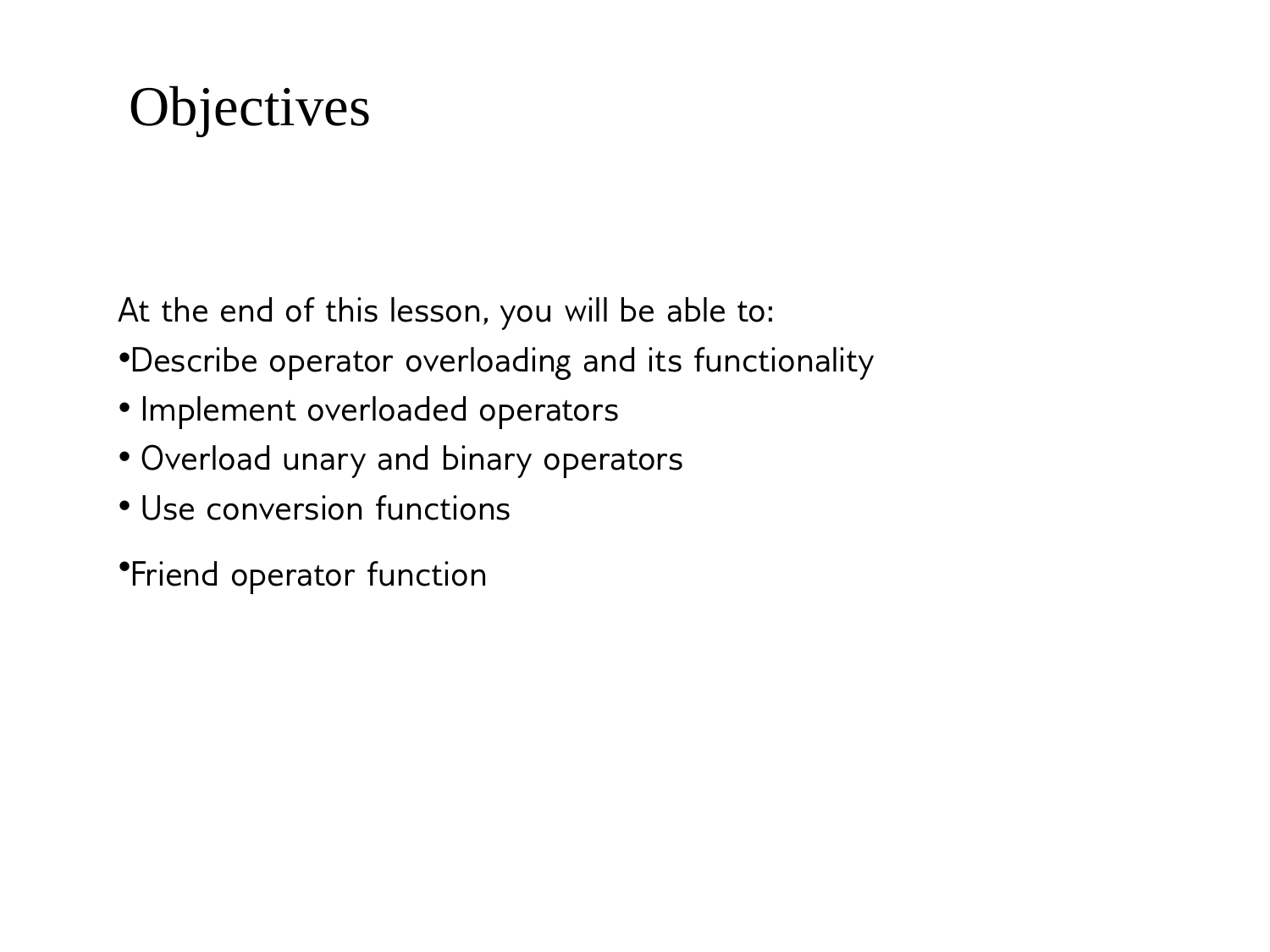

Objectives

At the end of this lesson, you will be able to:
Describe operator overloading and its functionality
 Implement overloaded operators
 Overload unary and binary operators
 Use conversion functions
Friend operator function